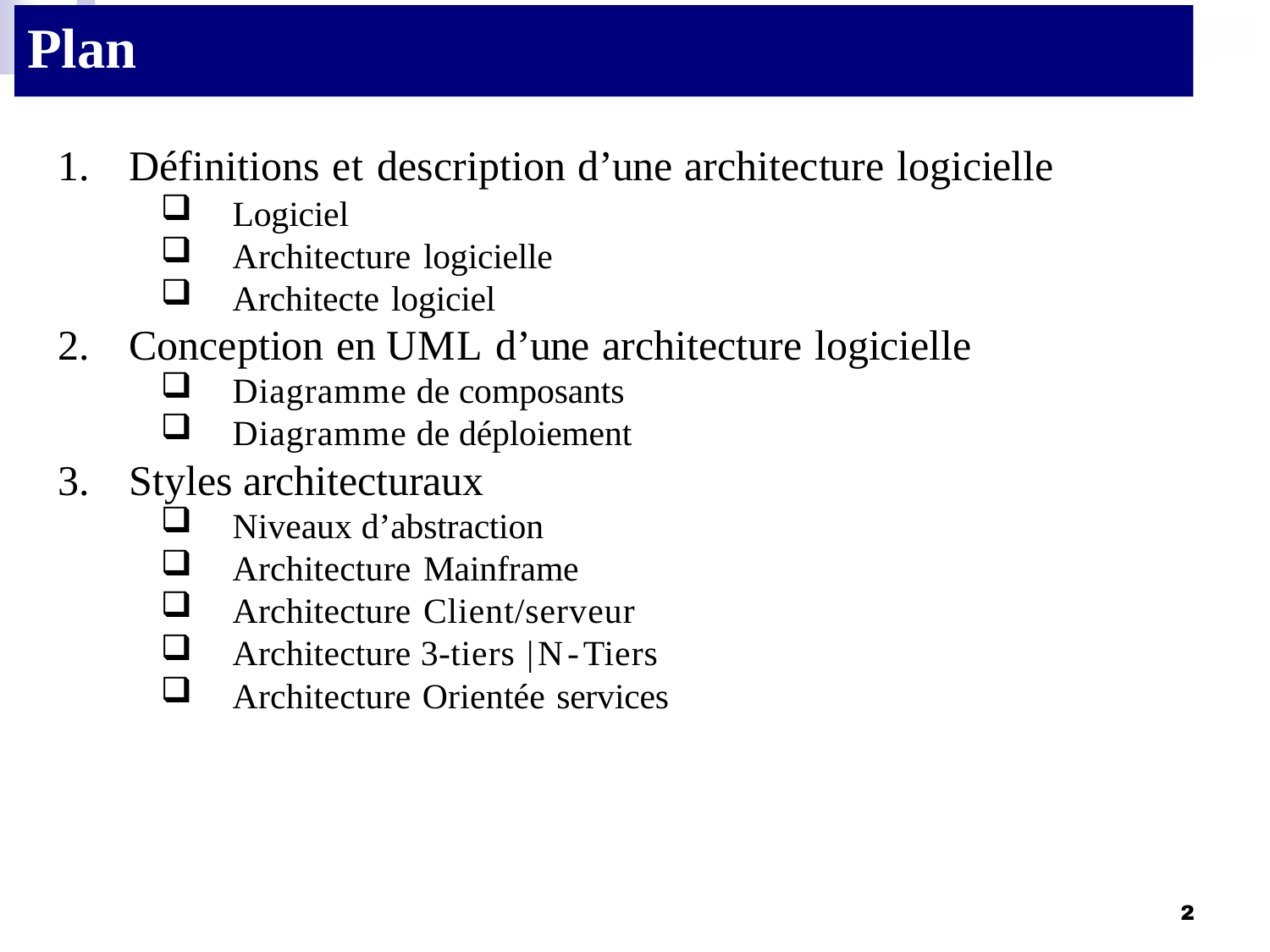

# Plan
Définitions et description d’une architecture logicielle
Logiciel
Architecture logicielle
Architecte logiciel
Conception en UML d’une architecture logicielle
Diagramme de composants
Diagramme de déploiement
Styles architecturaux
Niveaux d’abstraction
Architecture Mainframe
Architecture Client/serveur
Architecture 3-tiers |N-Tiers
Architecture Orientée services
2